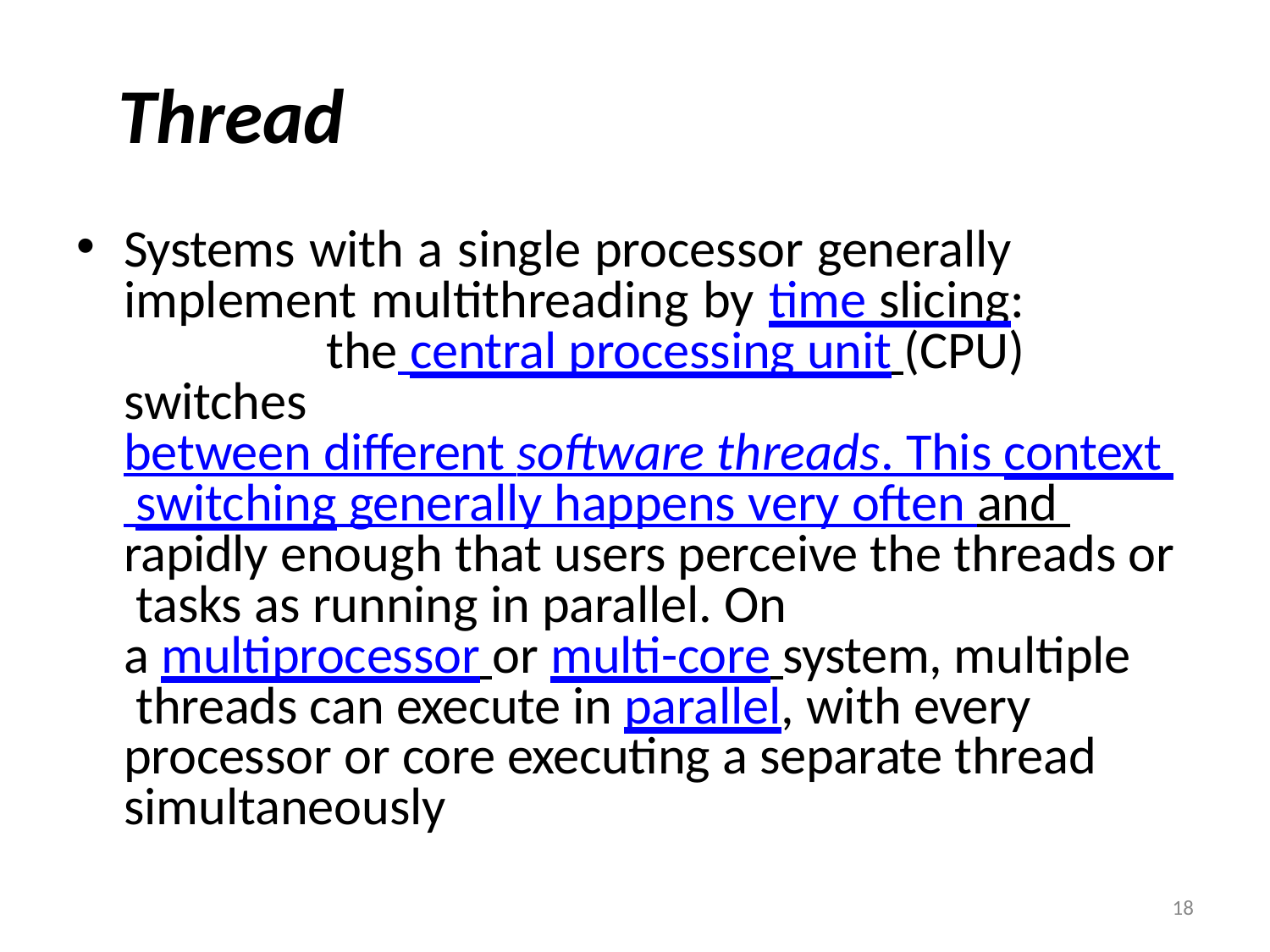

# Thread
Systems with a single processor generally  implement multithreading by time slicing:  the central processing unit (CPU) switches
between different software threads. This context  switching generally happens very often and  rapidly enough that users perceive the threads or  tasks as running in parallel. On
a multiprocessor or multi-core system, multiple  threads can execute in parallel, with every  processor or core executing a separate thread  simultaneously
18